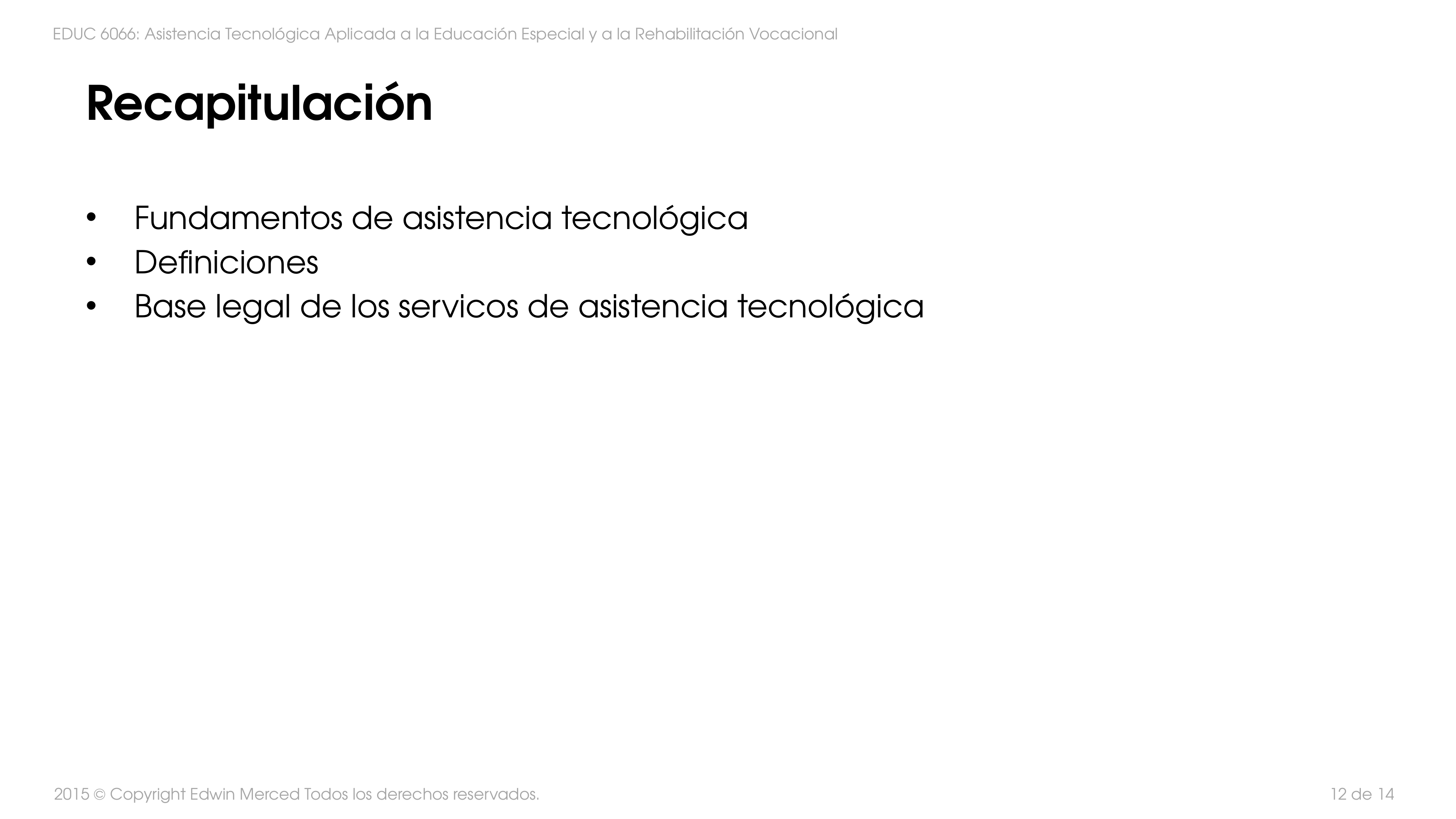

EDUC 6066: Asistencia Tecnológica Aplicada a la Educación Especial y a la Rehabilitación Vocacional
# Recapitulación
Fundamentos de asistencia tecnológica
Definiciones
Base legal de los servicos de asistencia tecnológica
2015 © Copyright Edwin Merced Todos los derechos reservados.
12 de 14